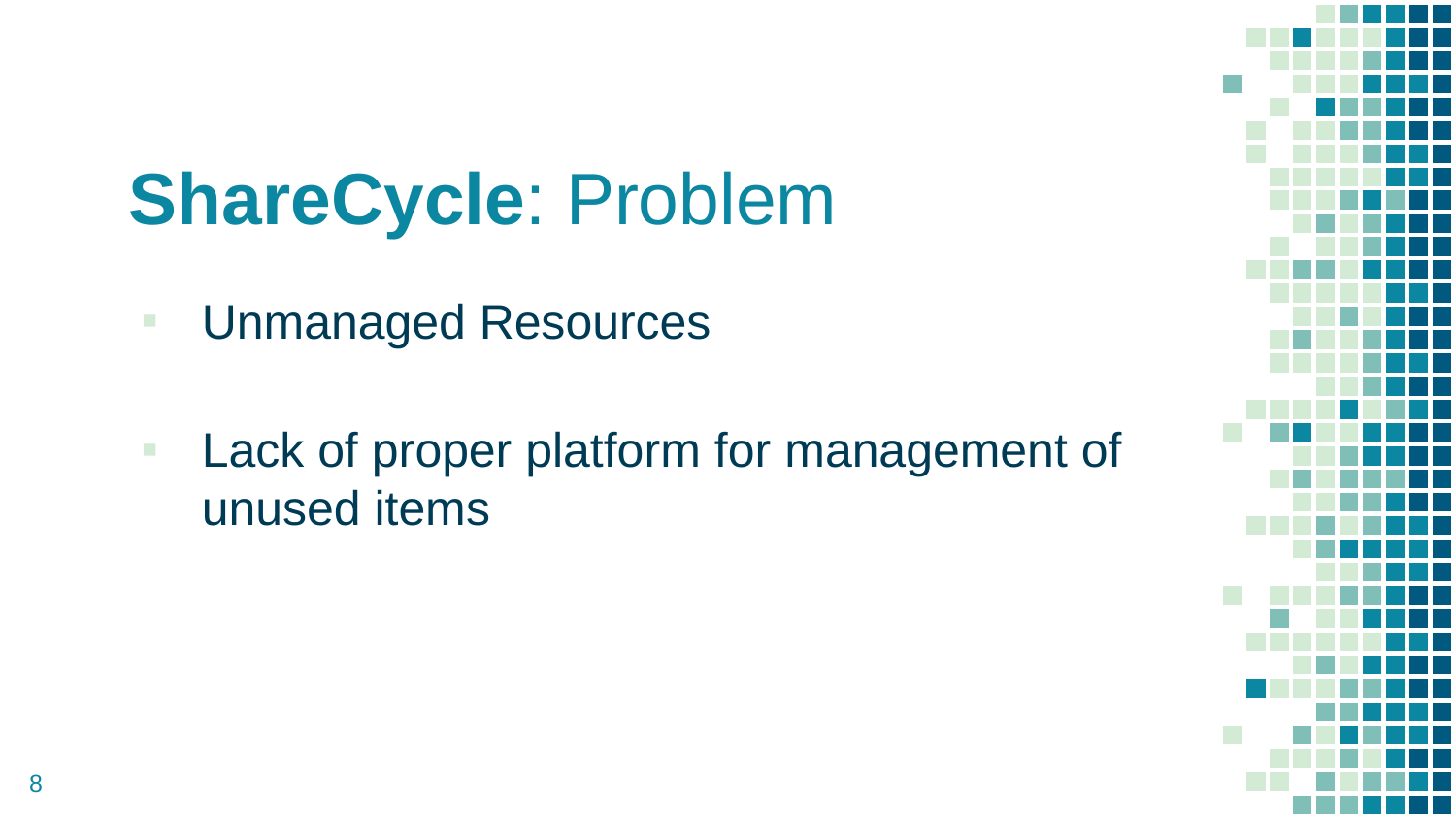

# ShareCycle: Problem
Unmanaged Resources
Lack of proper platform for management of unused items
8